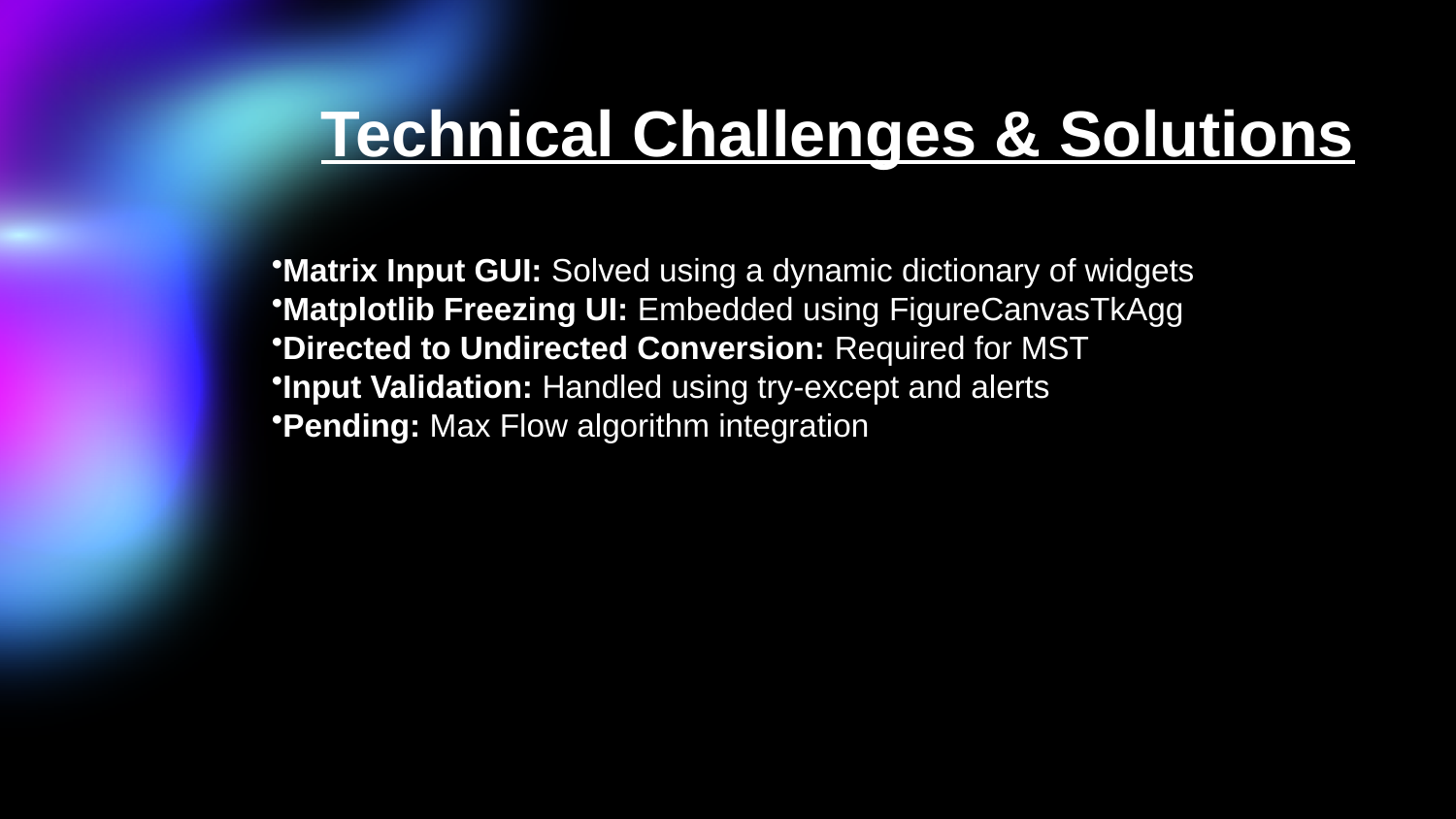

# Technical Challenges & Solutions
Matrix Input GUI: Solved using a dynamic dictionary of widgets
Matplotlib Freezing UI: Embedded using FigureCanvasTkAgg
Directed to Undirected Conversion: Required for MST
Input Validation: Handled using try-except and alerts
Pending: Max Flow algorithm integration